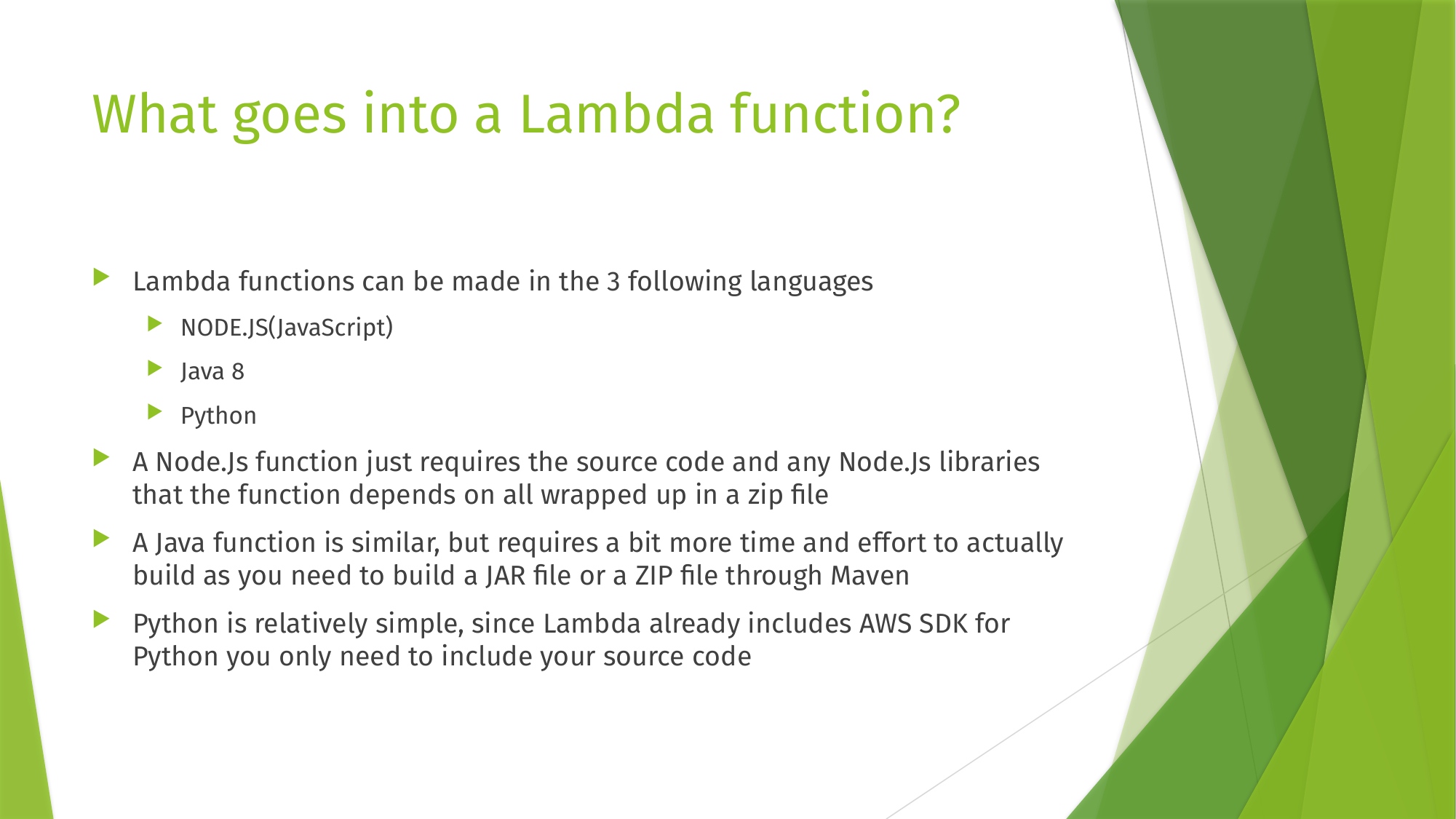

# What goes into a Lambda function?
Lambda functions can be made in the 3 following languages
NODE.JS(JavaScript)
Java 8
Python
A Node.Js function just requires the source code and any Node.Js libraries that the function depends on all wrapped up in a zip file
A Java function is similar, but requires a bit more time and effort to actually build as you need to build a JAR file or a ZIP file through Maven
Python is relatively simple, since Lambda already includes AWS SDK for Python you only need to include your source code